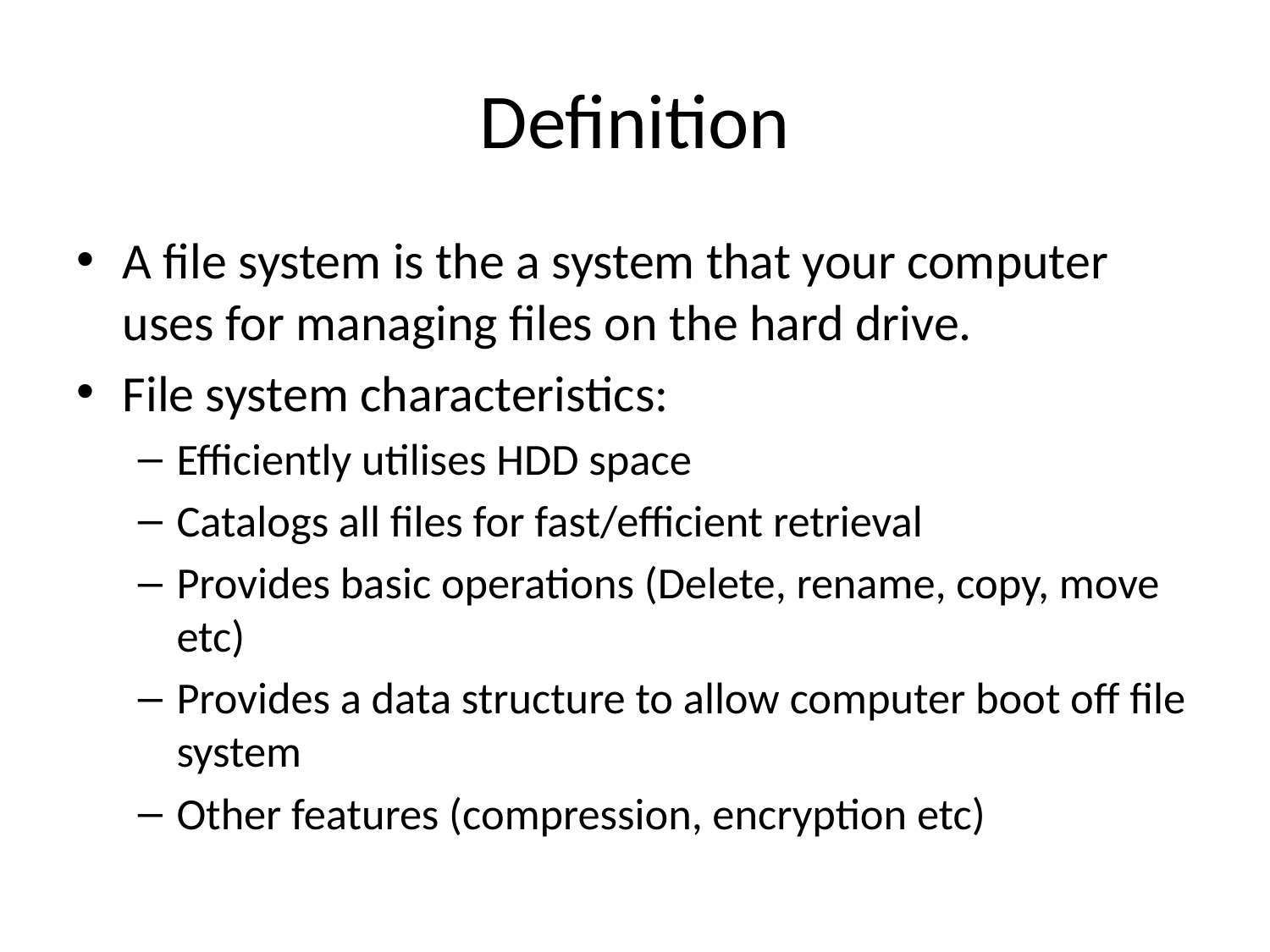

# Definition
A file system is the a system that your computer uses for managing files on the hard drive.
File system characteristics:
Efficiently utilises HDD space
Catalogs all files for fast/efficient retrieval
Provides basic operations (Delete, rename, copy, move etc)
Provides a data structure to allow computer boot off file system
Other features (compression, encryption etc)